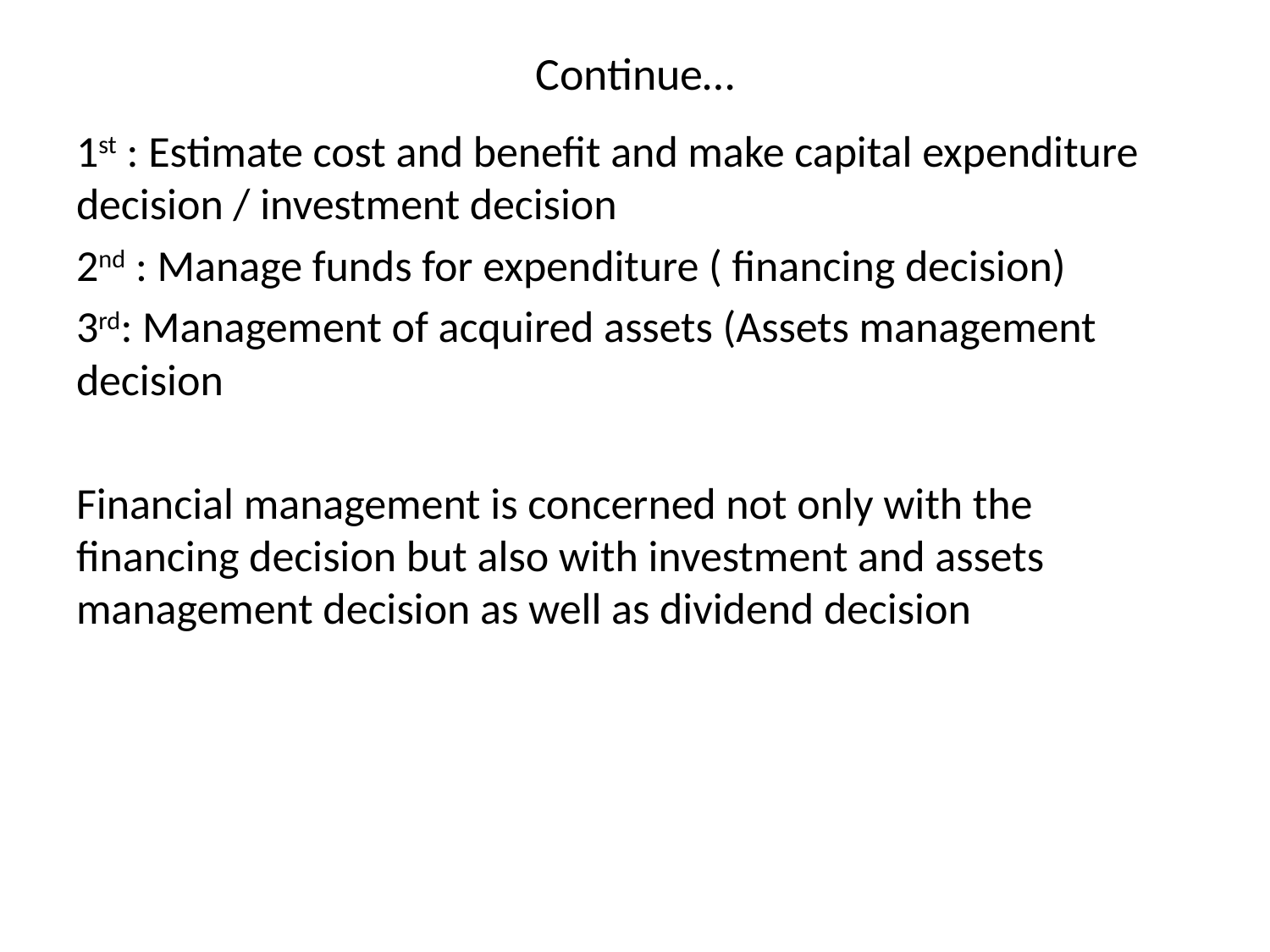

# Continue…
1st : Estimate cost and benefit and make capital expenditure decision / investment decision
2nd : Manage funds for expenditure ( financing decision)
3rd: Management of acquired assets (Assets management decision

Financial management is concerned not only with the financing decision but also with investment and assets management decision as well as dividend decision